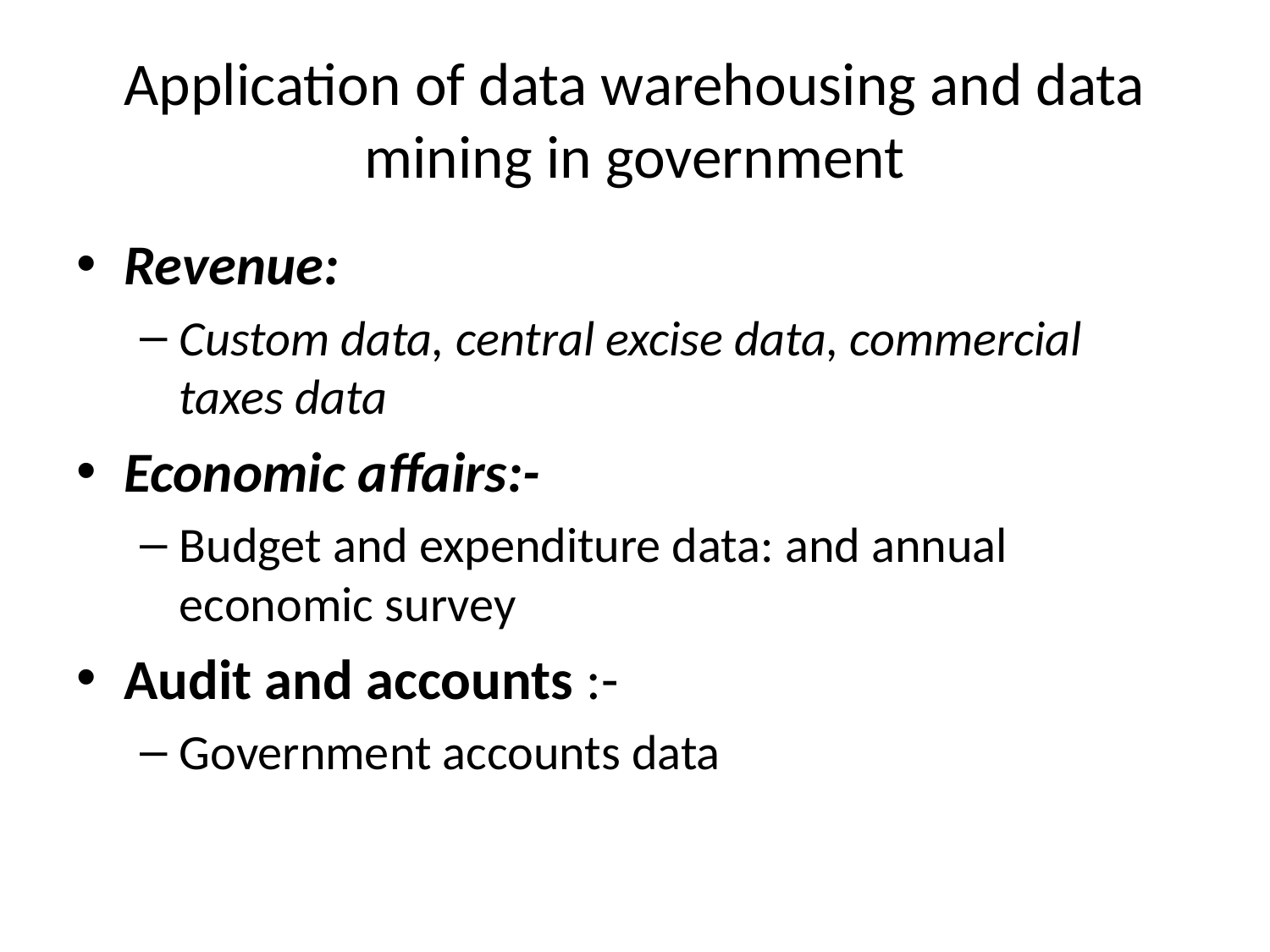

# Application of data warehousing and data mining in government
Revenue:
Custom data, central excise data, commercial taxes data
Economic affairs:-
Budget and expenditure data: and annual economic survey
Audit and accounts :-
Government accounts data